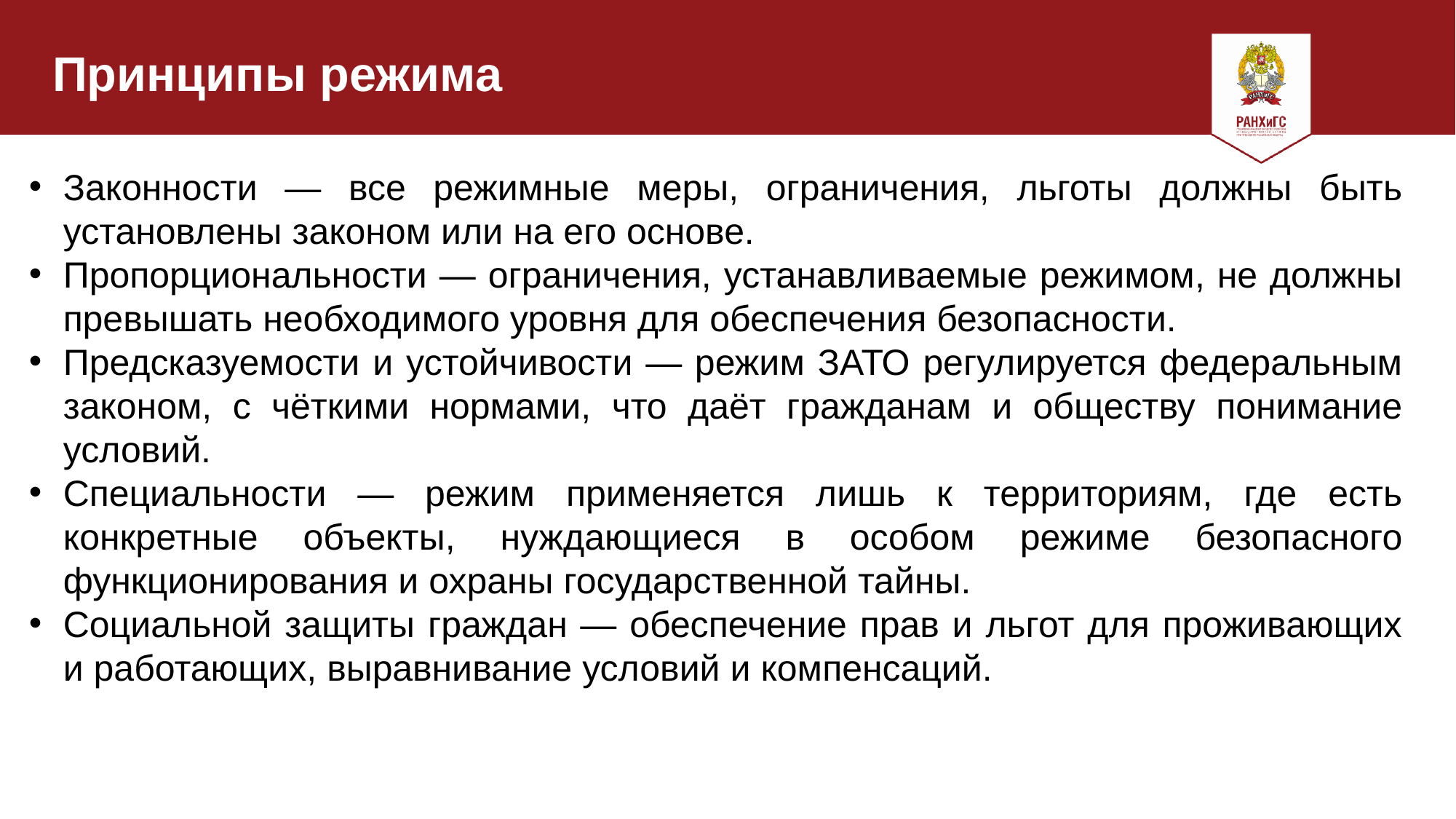

# Принципы режима
Законности — все режимные меры, ограничения, льготы должны быть установлены законом или на его основе.
Пропорциональности — ограничения, устанавливаемые режимом, не должны превышать необходимого уровня для обеспечения безопасности.
Предсказуемости и устойчивости — режим ЗАТО регулируется федеральным законом, с чёткими нормами, что даёт гражданам и обществу понимание условий.
Специальности — режим применяется лишь к территориям, где есть конкретные объекты, нуждающиеся в особом режиме безопасного функционирования и охраны государственной тайны.
Социальной защиты граждан — обеспечение прав и льгот для проживающих и работающих, выравнивание условий и компенсаций.